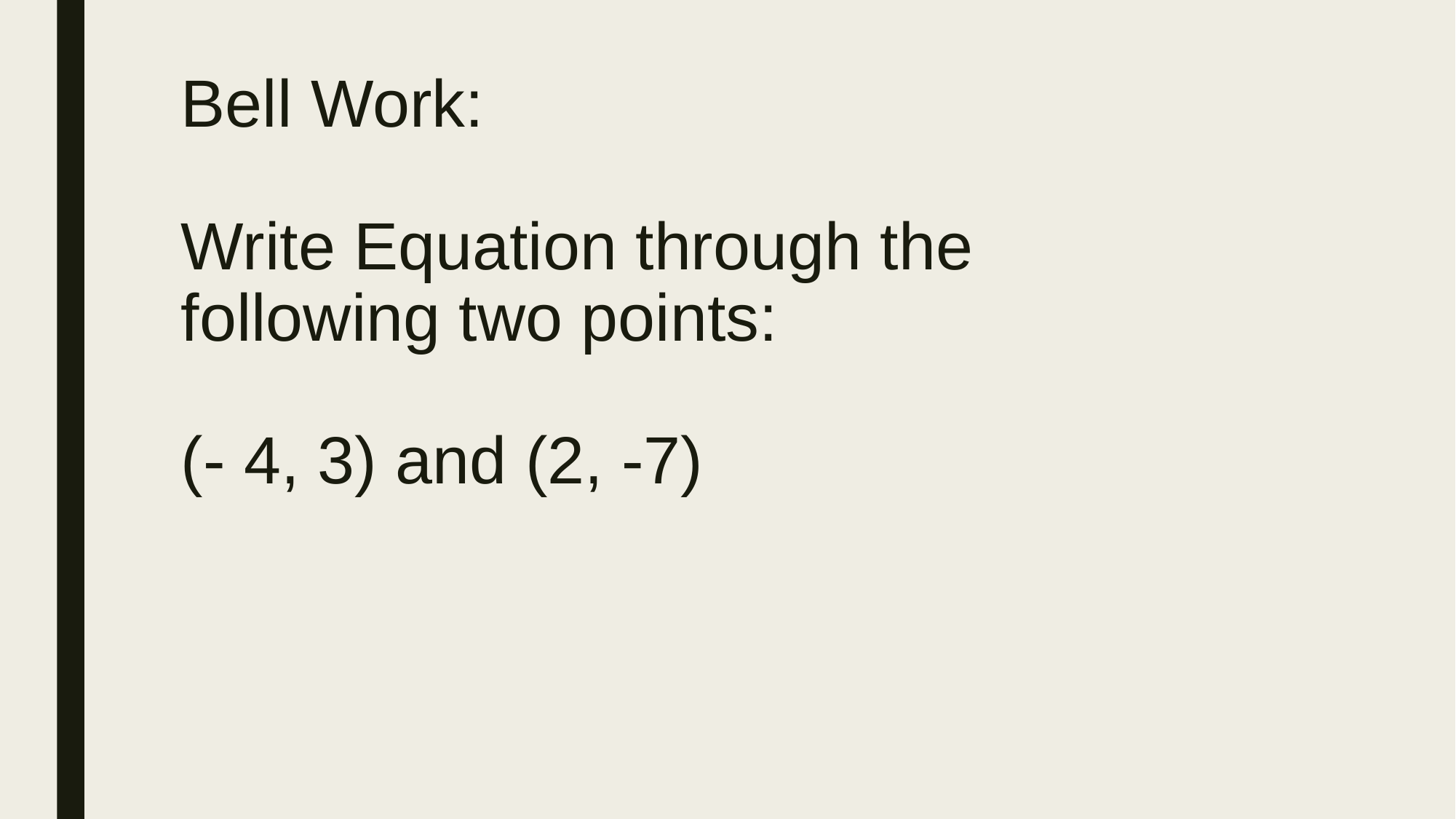

# Bell Work: Write Equation through the following two points: (- 4, 3) and (2, -7)